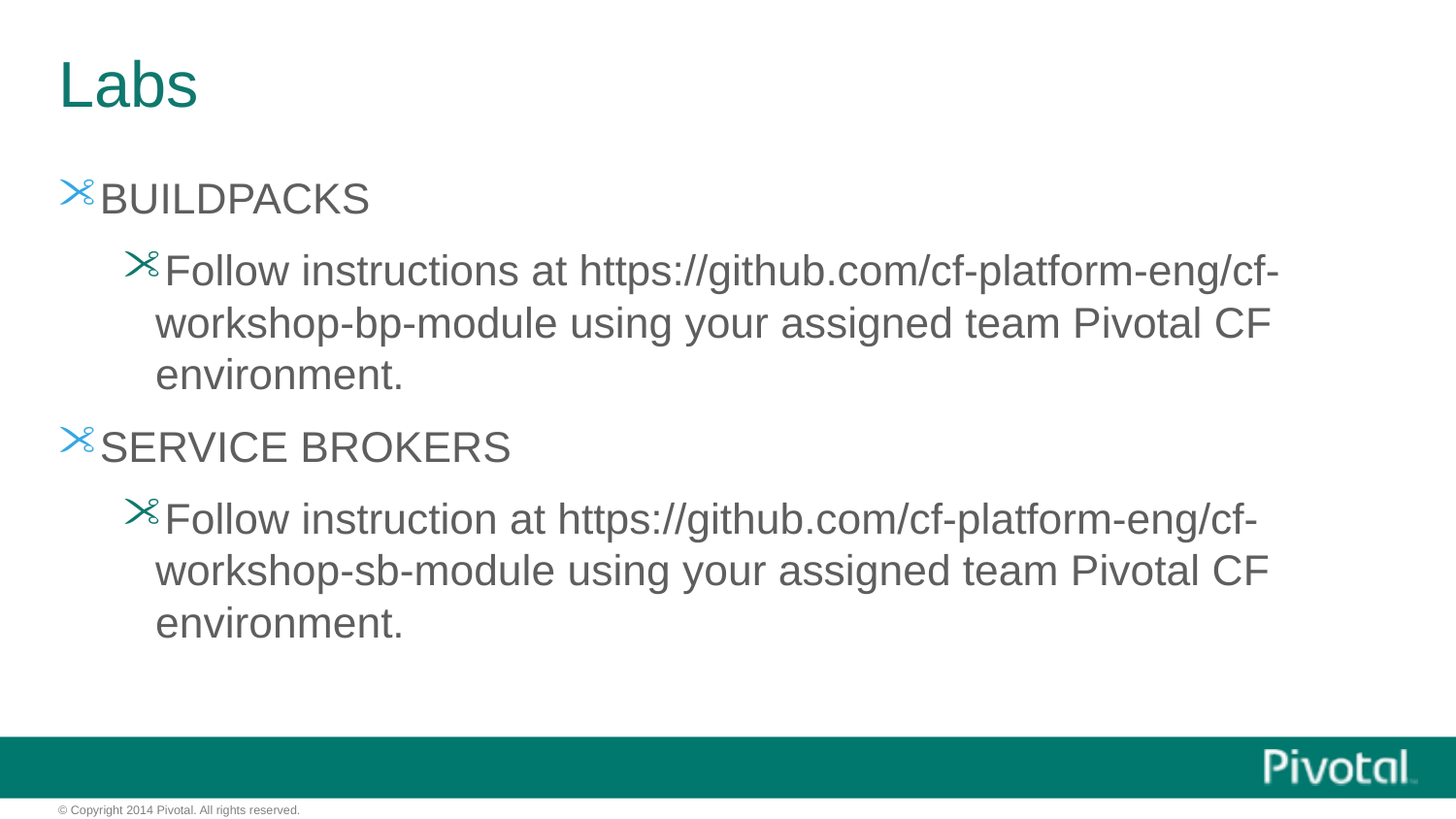

# Labs
BUILDPACKS
Follow instructions at https://github.com/cf-platform-eng/cf-workshop-bp-module using your assigned team Pivotal CF environment.
SERVICE BROKERS
Follow instruction at https://github.com/cf-platform-eng/cf-workshop-sb-module using your assigned team Pivotal CF environment.
48